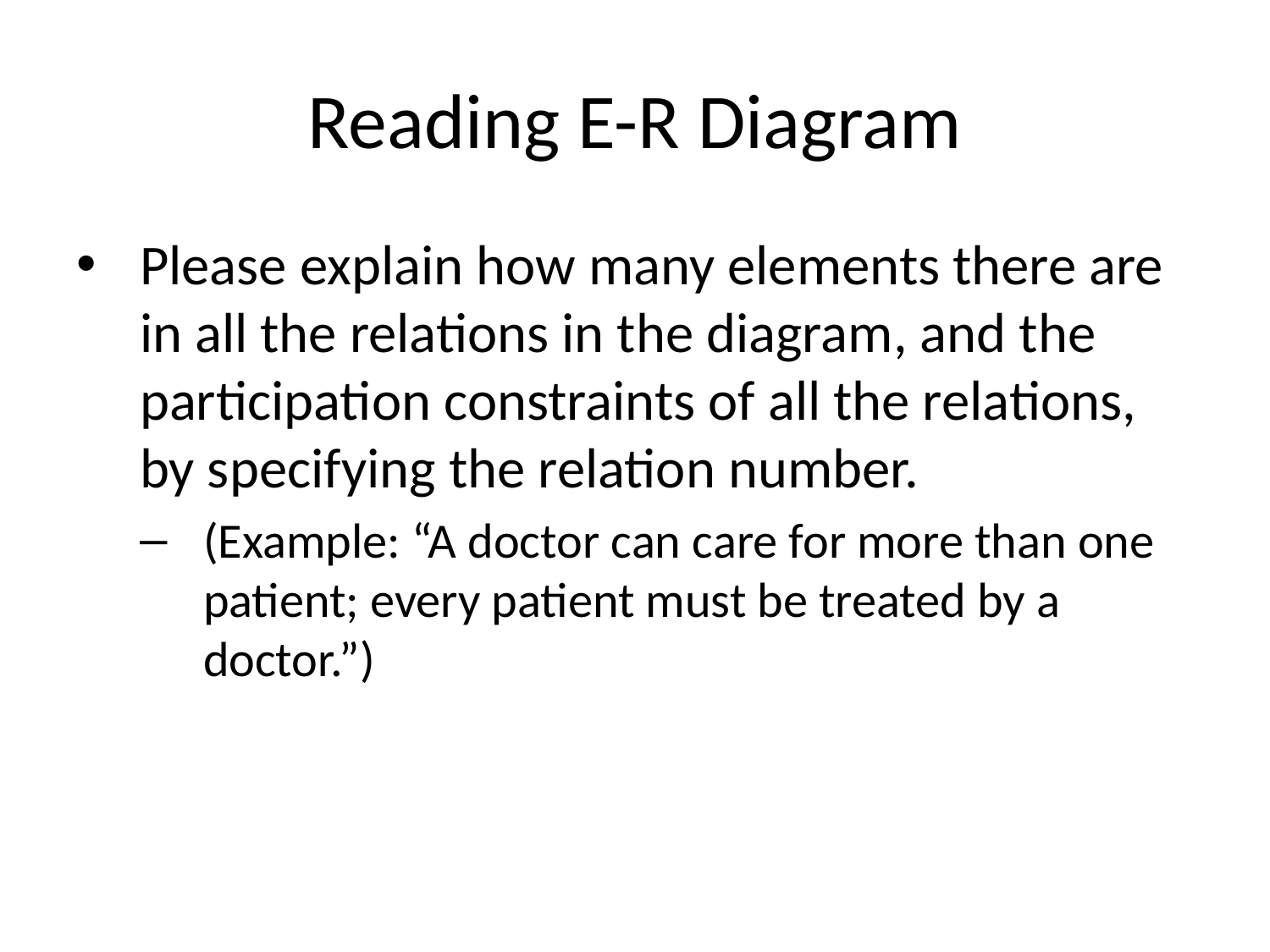

# Reading E-R Diagram
Please explain how many elements there are in all the relations in the diagram, and the participation constraints of all the relations, by specifying the relation number.
(Example: “A doctor can care for more than one patient; every patient must be treated by a doctor.”)